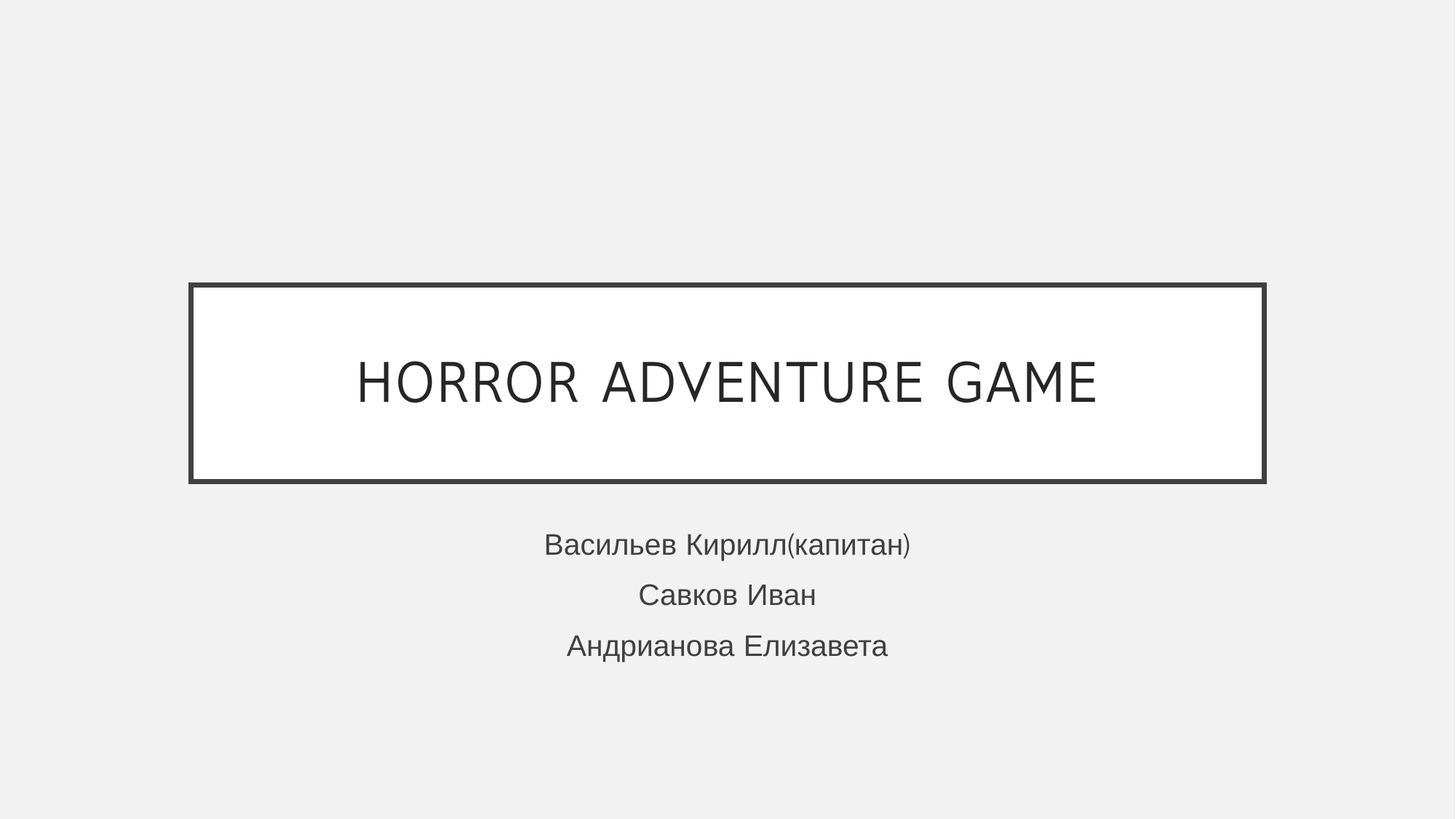

# Horror adventure game
Васильев Кирилл(капитан)
Савков Иван
Андрианова Елизавета